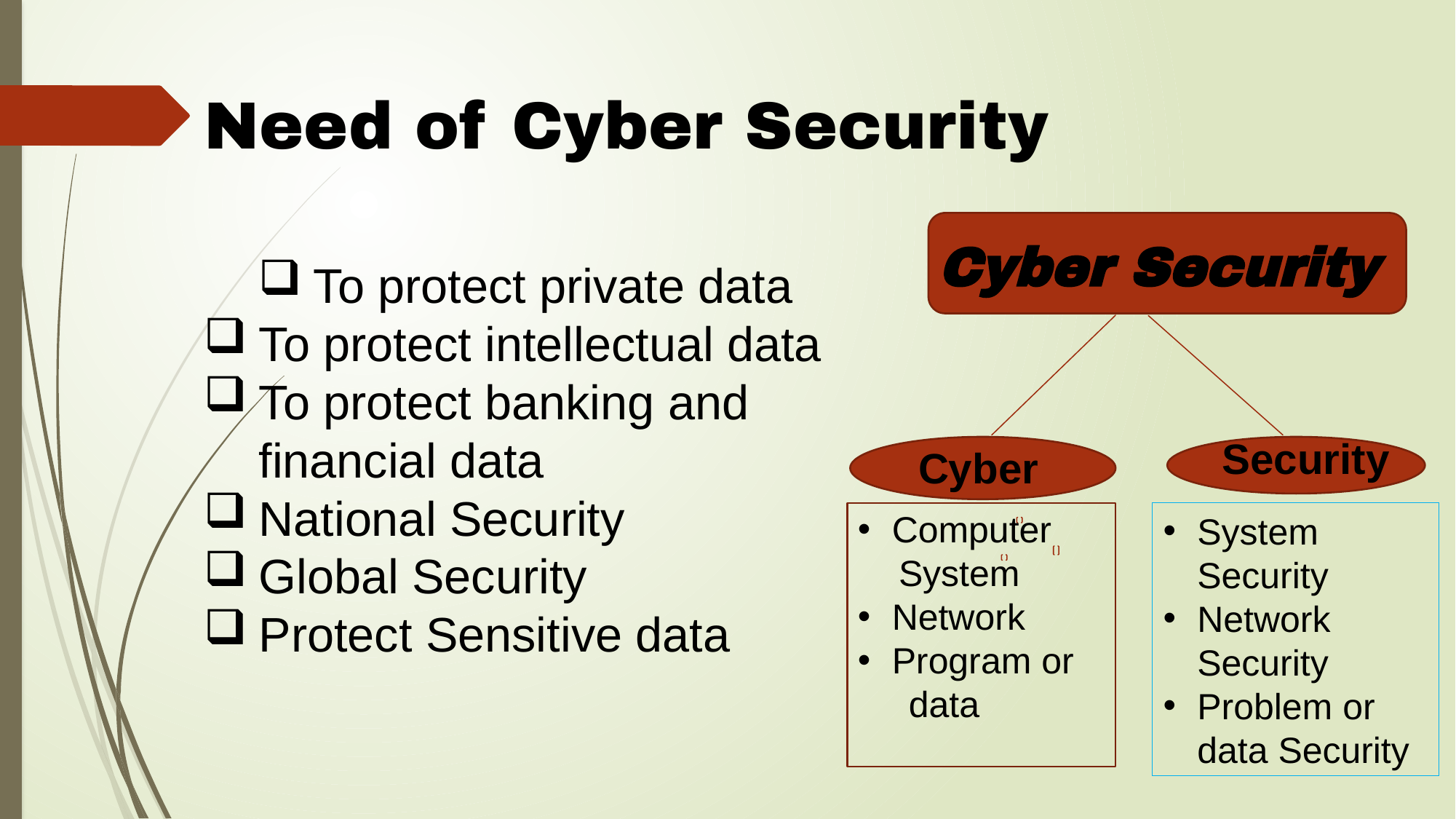

Need of Cyber Security

Cyber Security
To protect private data
To protect intellectual data
To protect banking and financial data
National Security
Global Security
Protect Sensitive data
Security
Cyber

Computer
    System
Network
Program or
     data

System Security
Network Security
Problem or data Security